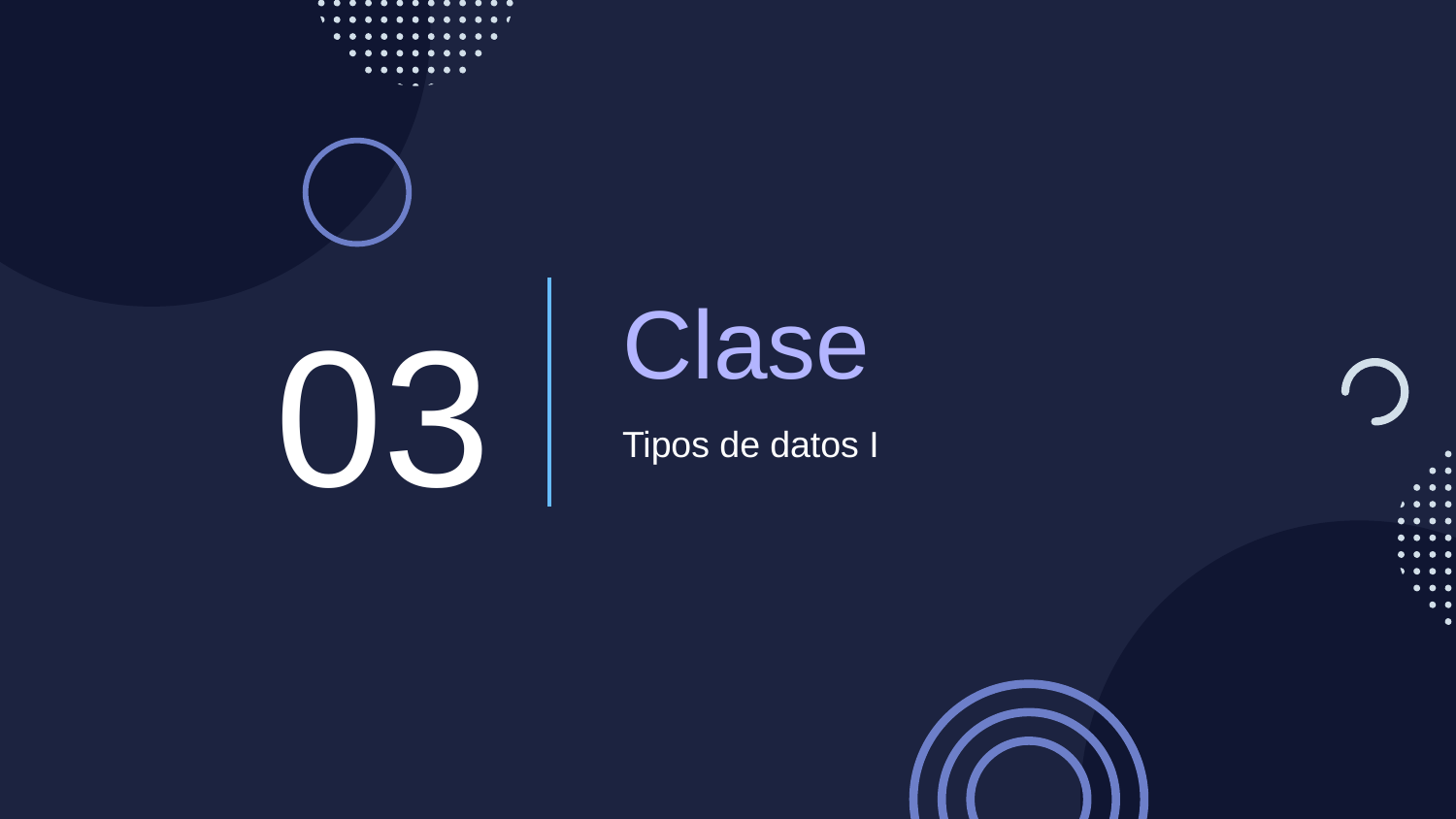

# Clase
03

Tipos de datos I